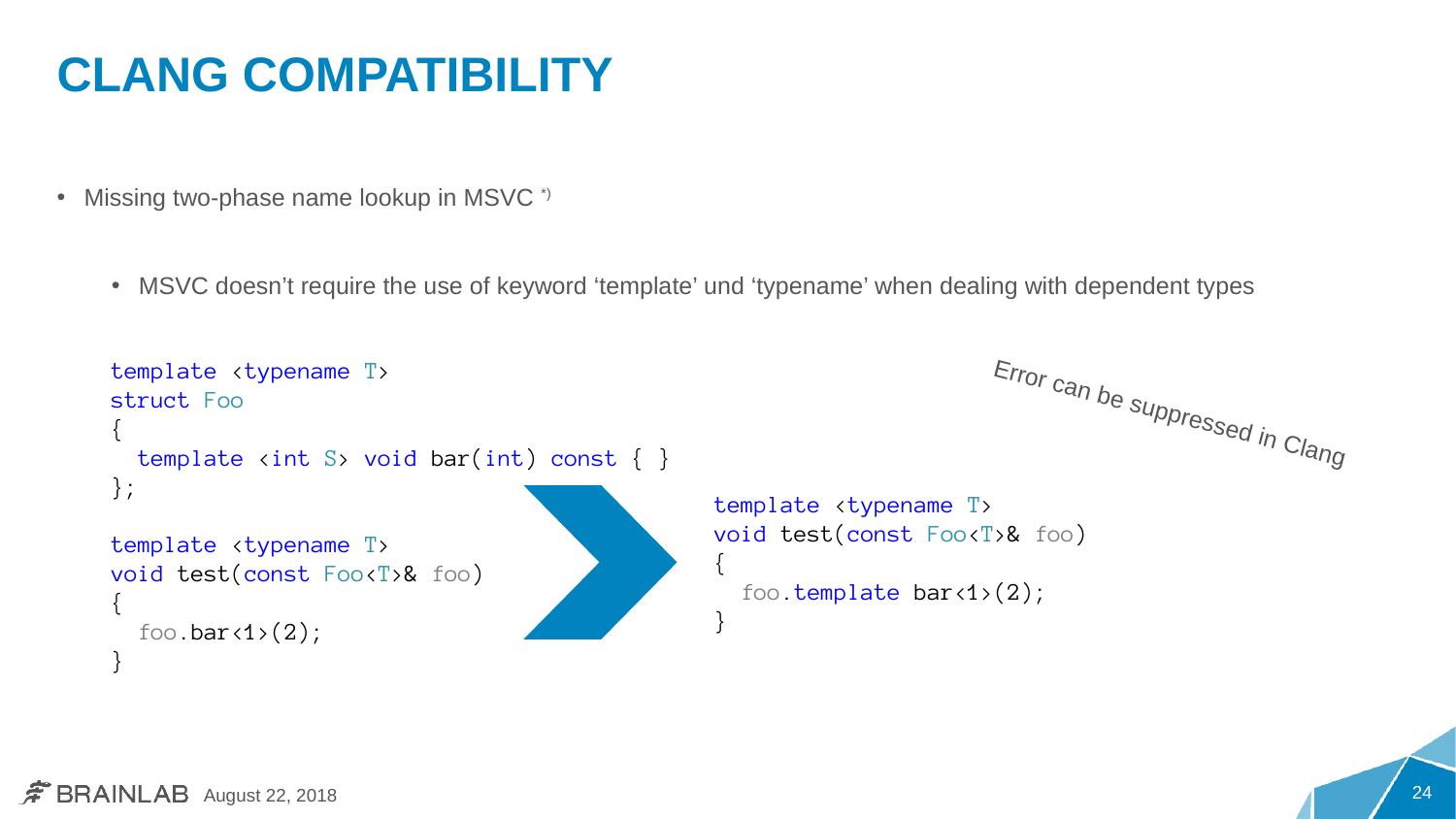

# Clang Compatibility
Missing two-phase name lookup in MSVC *)

MSVC doesn’t require the use of keyword ‘template’ und ‘typename’ when dealing with dependent types

template <typename T>
struct Foo
{
  template <int S> void bar(int) const { }
};

template <typename T>
void test(const Foo<T>& foo)
{
  foo.bar<1>(2);
}

Error can be suppressed in Clang
template <typename T>
void test(const Foo<T>& foo)
{
  foo.template bar<1>(2);
}